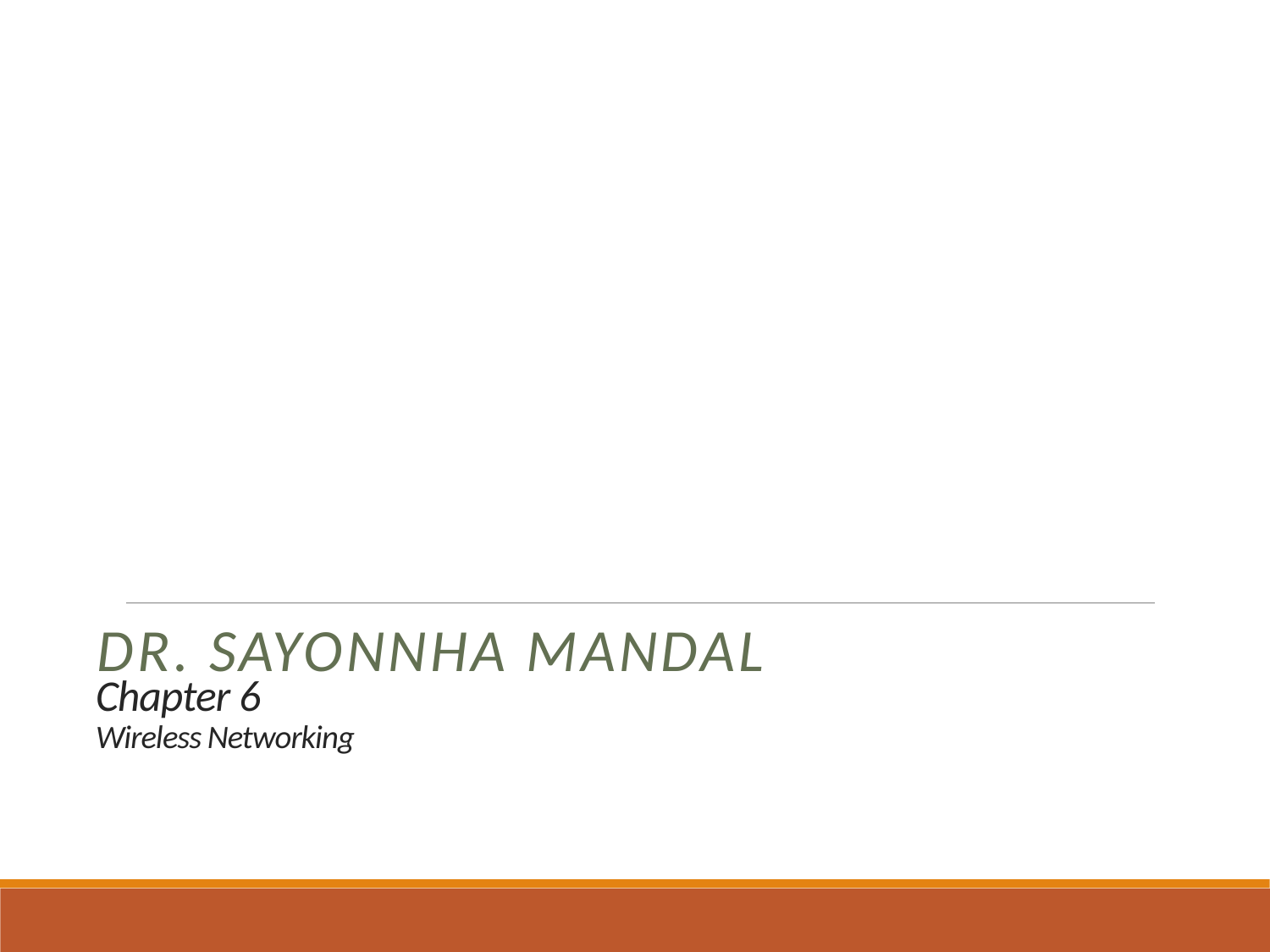

Dr. Sayonnha Mandal
# Chapter 6 Wireless Networking